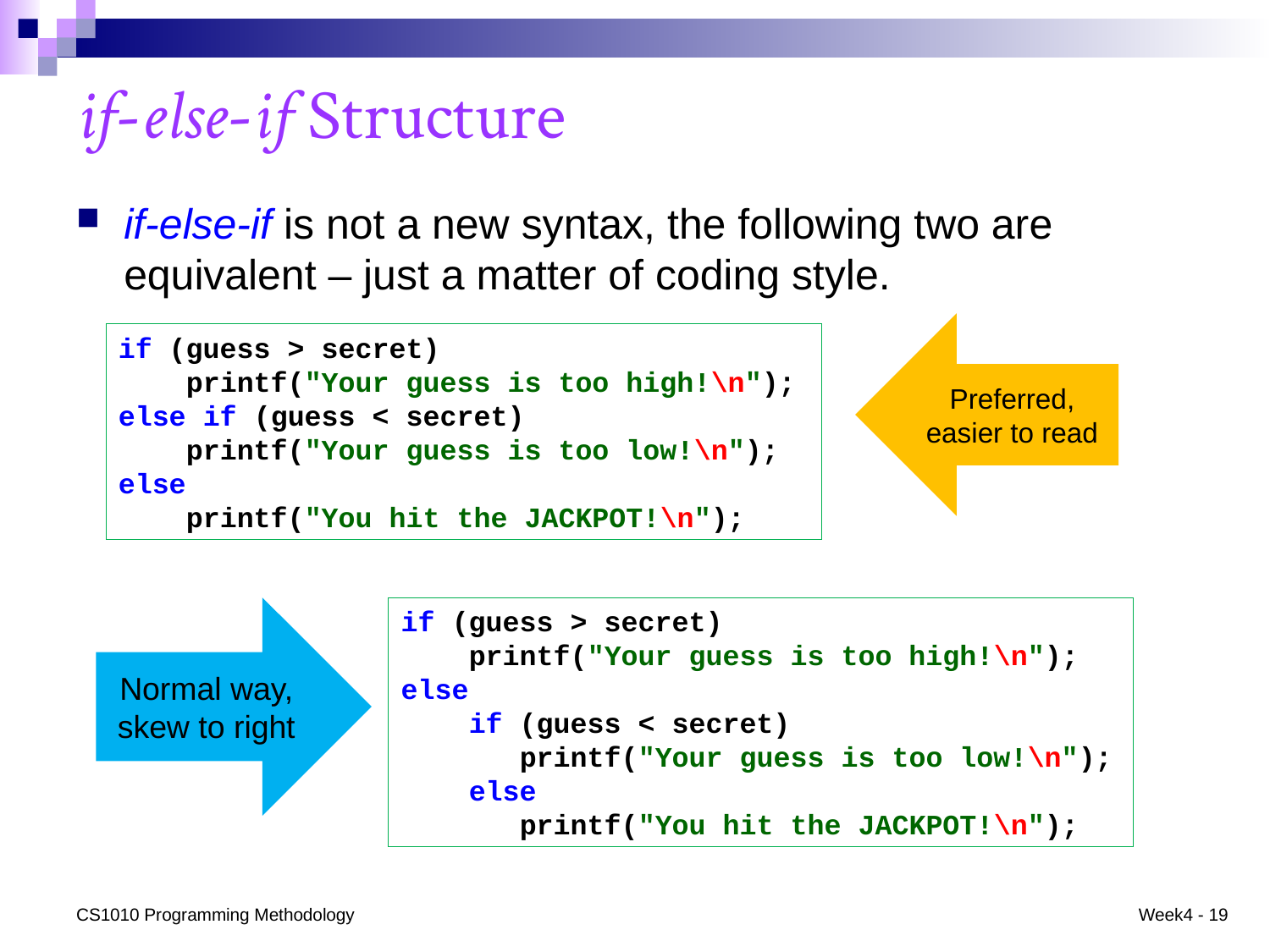

# if-else-if Structure
if-else-if is not a new syntax, the following two are equivalent – just a matter of coding style.
Preferred, easier to read
if (guess > secret)
    printf("Your guess is too high!\n");
else if (guess < secret)
    printf("Your guess is too low!\n");
else
    printf("You hit the JACKPOT!\n");
Normal way, skew to right
if (guess > secret)
    printf("Your guess is too high!\n");
else
    if (guess < secret)
       printf("Your guess is too low!\n");
    else
       printf("You hit the JACKPOT!\n");
CS1010 Programming Methodology
Week4 - 19